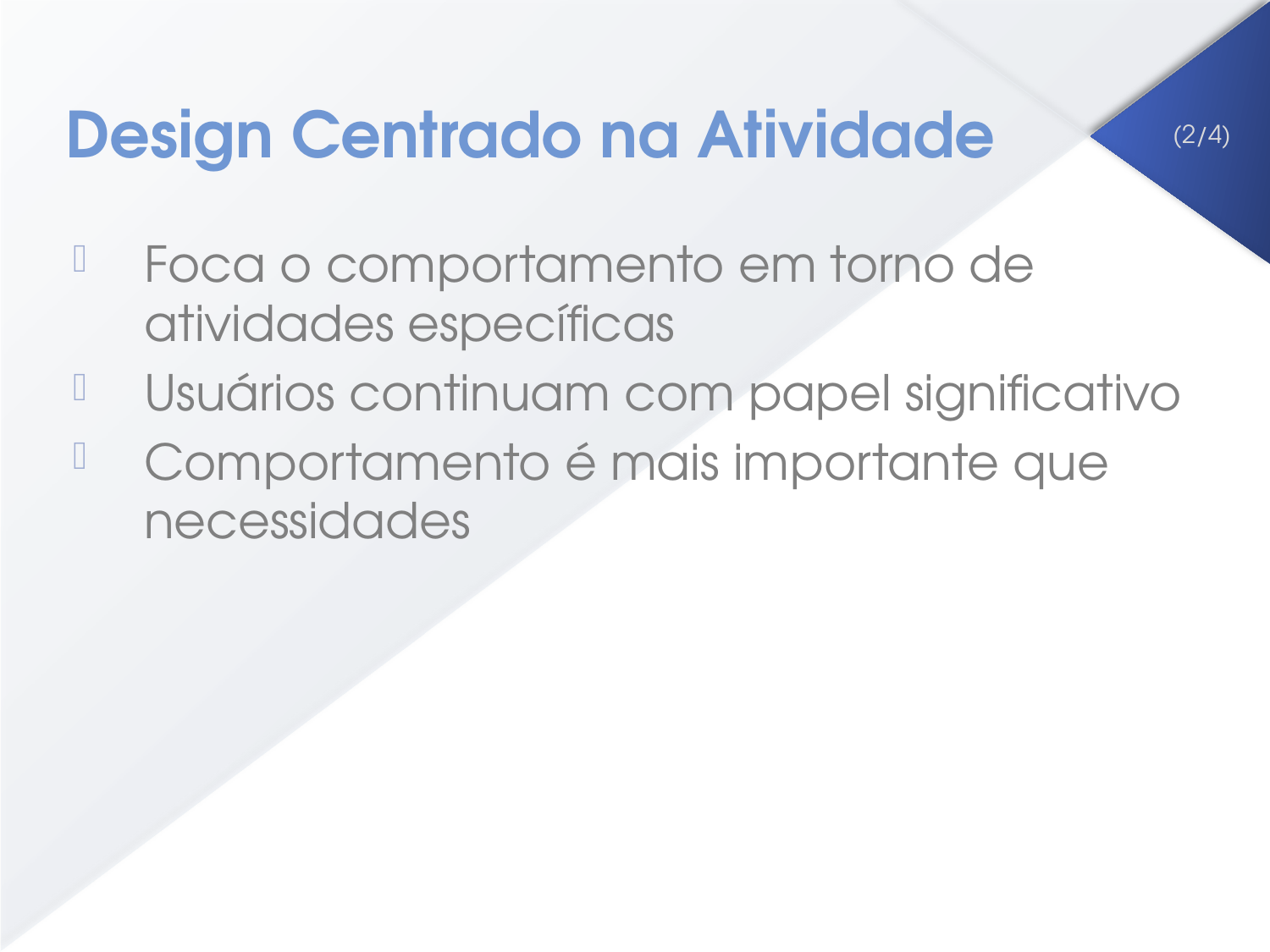

Design Centrado na Atividade
(2/4)
Foca o comportamento em torno de atividades específicas
Usuários continuam com papel significativo
Comportamento é mais importante que necessidades